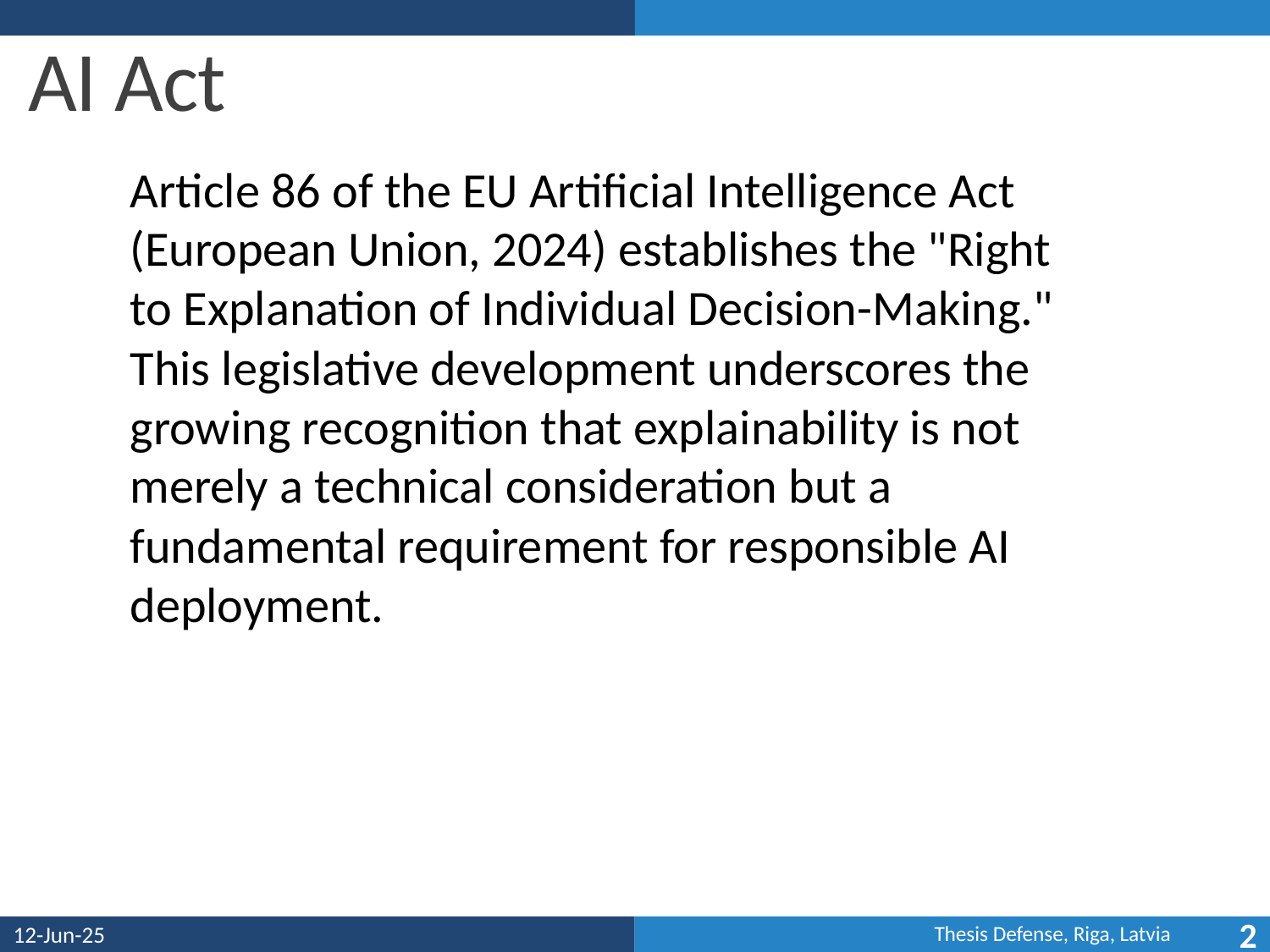

# AI Act
​Article 86 of the EU Artificial Intelligence Act (European Union, 2024) establishes the "Right to Explanation of Individual Decision-Making." This legislative development underscores the growing recognition that explainability is not merely a technical consideration but a fundamental requirement for responsible AI deployment.
12-Jun-25
2